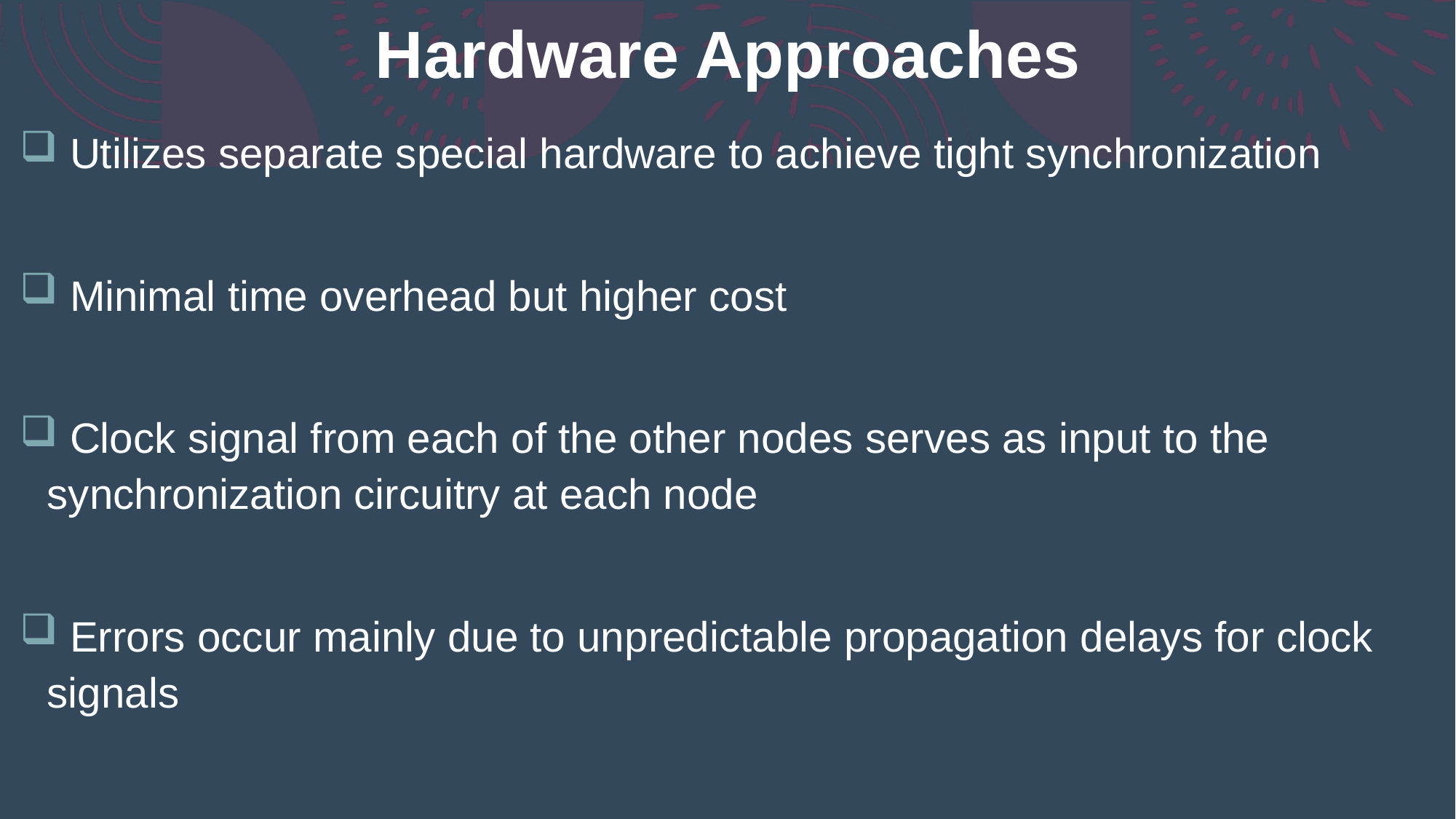

# Hardware Approaches
 Utilizes separate special hardware to achieve tight synchronization

 Minimal time overhead but higher cost

 Clock signal from each of the other nodes serves as input to the synchronization circuitry at each node

 Errors occur mainly due to unpredictable propagation delays for clock signals